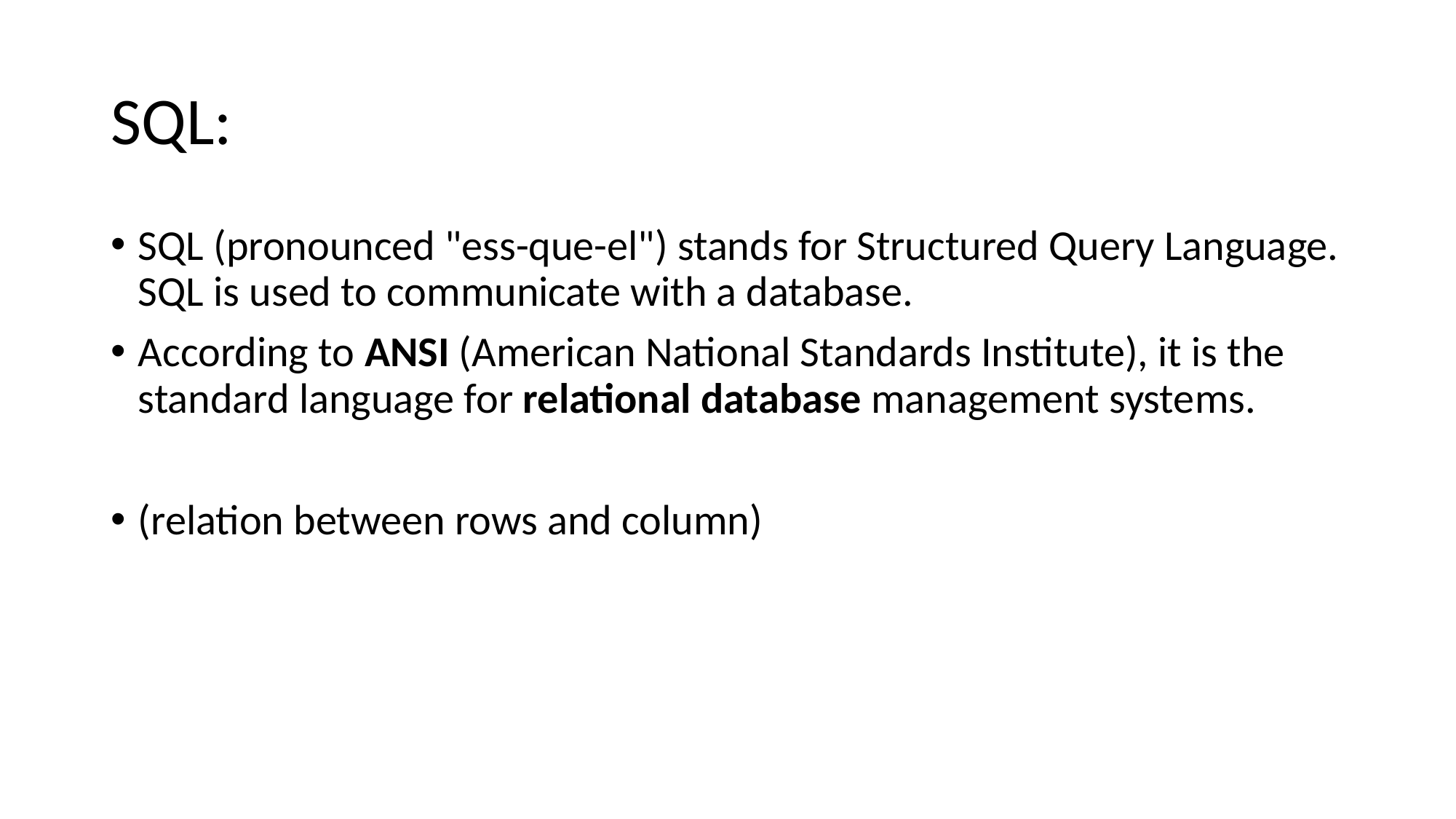

# SQL:
SQL (pronounced "ess-que-el") stands for Structured Query Language. SQL is used to communicate with a database.
According to ANSI (American National Standards Institute), it is the standard language for relational database management systems.

(relation between rows and column)